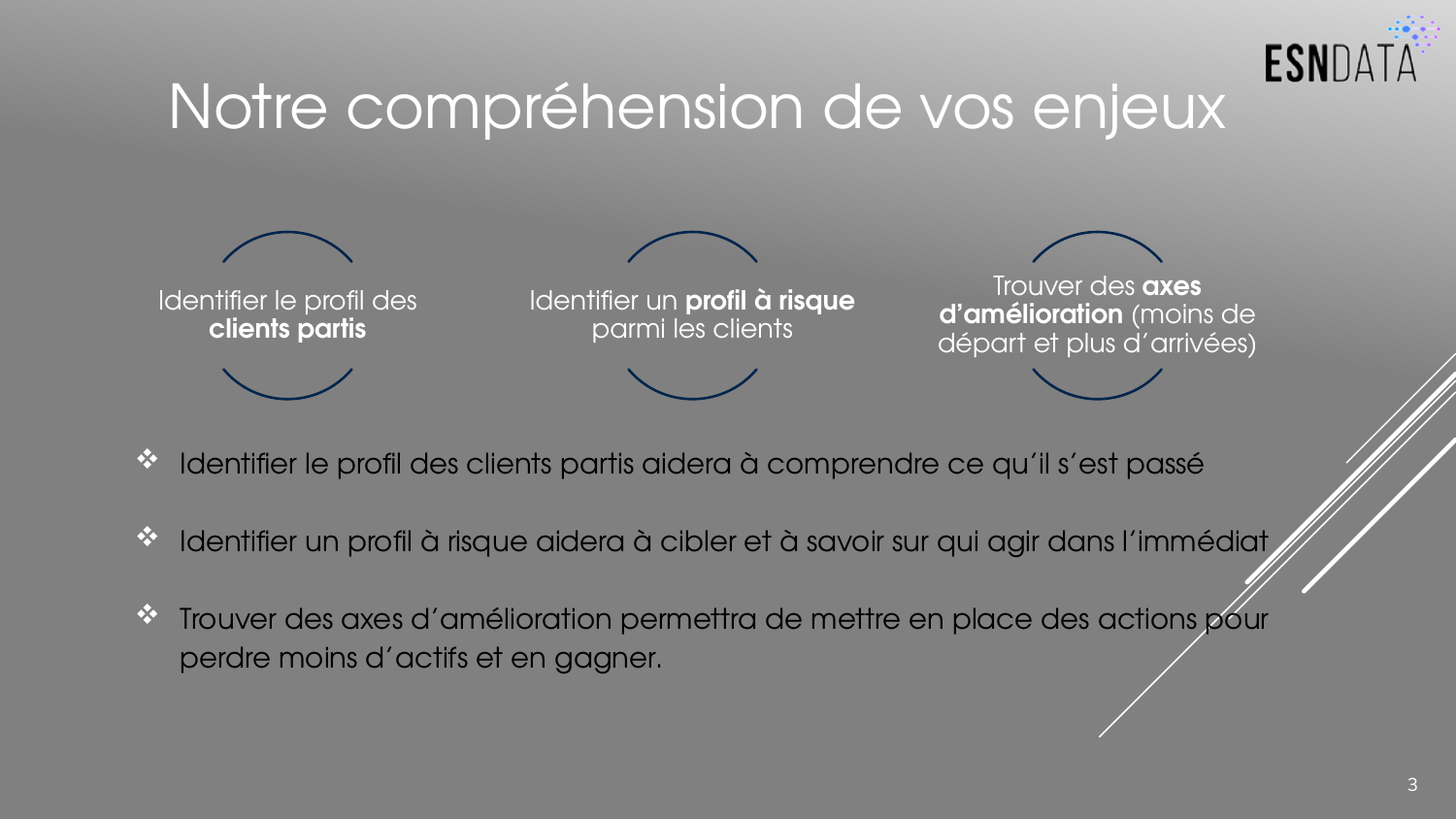

# Notre compréhension de vos enjeux
Identifier le profil des clients partis
Identifier un profil à risque parmi les clients
Trouver des axes d’amélioration (moins de départ et plus d’arrivées)
Identifier le profil des clients partis aidera à comprendre ce qu’il s’est passé

Identifier un profil à risque aidera à cibler et à savoir sur qui agir dans l’immédiat

Trouver des axes d’amélioration permettra de mettre en place des actions pour perdre moins d’actifs et en gagner.
3